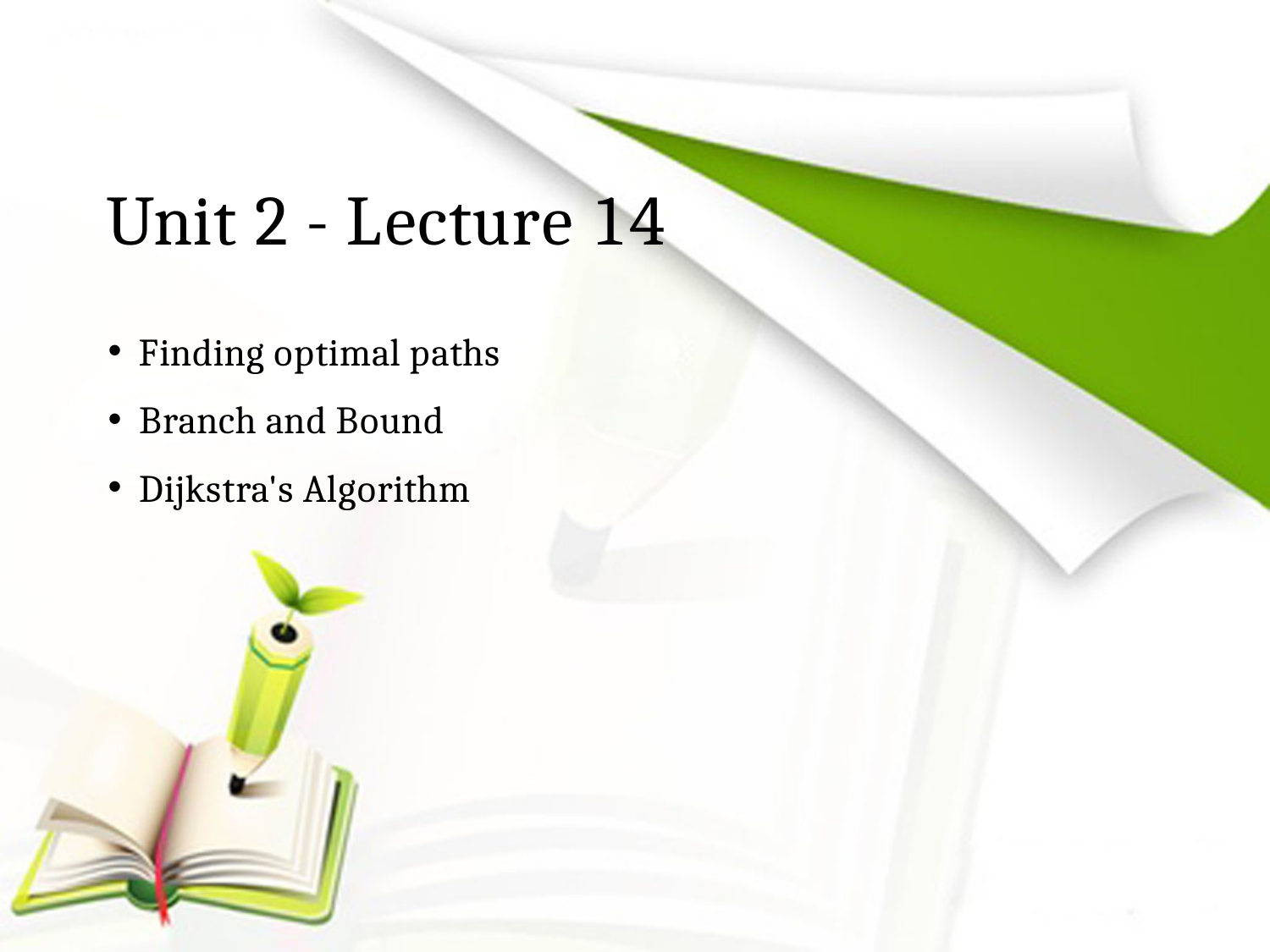

# Unit 2 - Lecture 14
  Finding optimal paths
  Branch and Bound
  Dijkstra's Algorithm